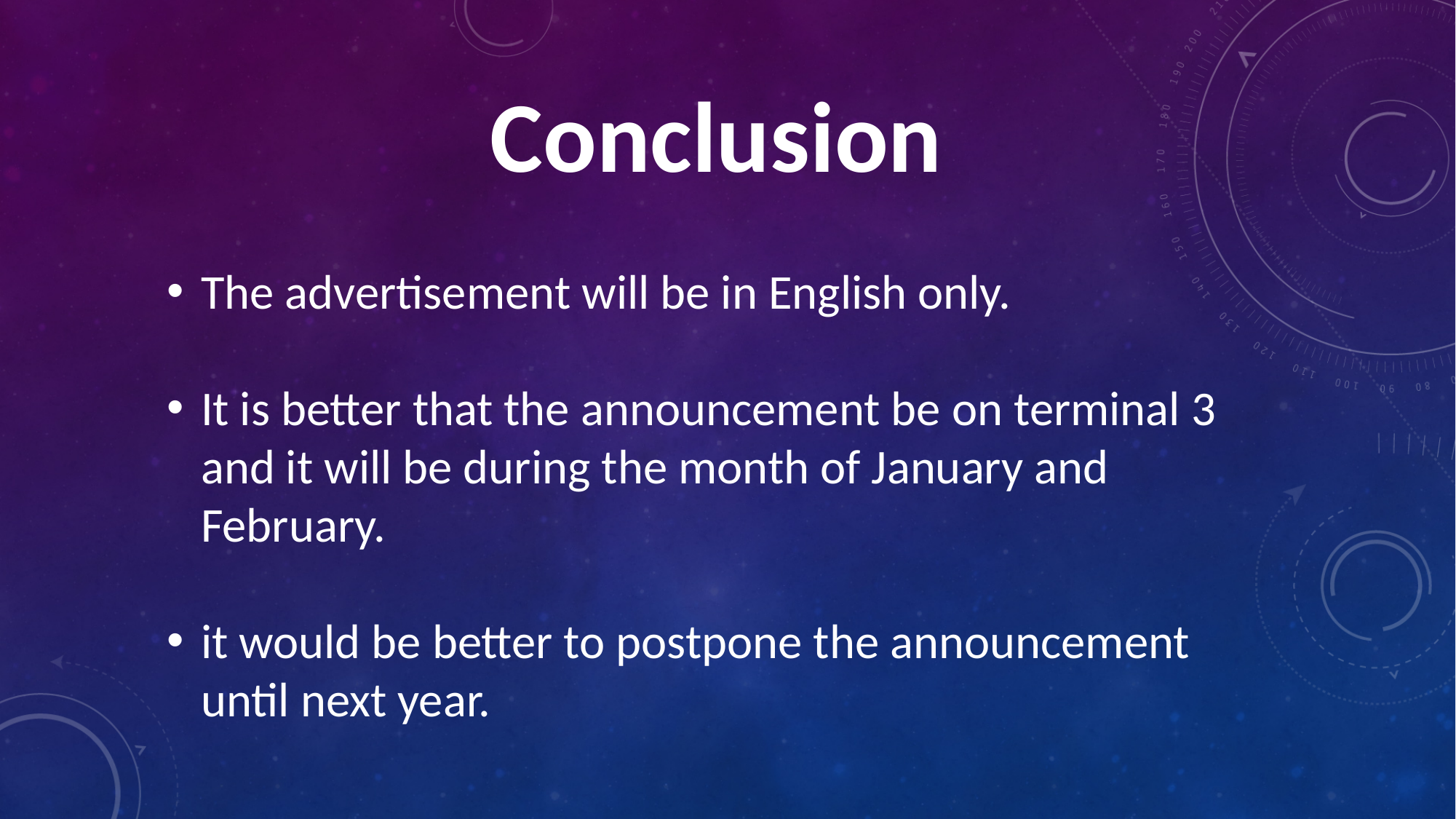

Conclusion
The advertisement will be in English only.

It is better that the announcement be on terminal 3 and it will be during the month of January and February.

it would be better to postpone the announcement until next year.